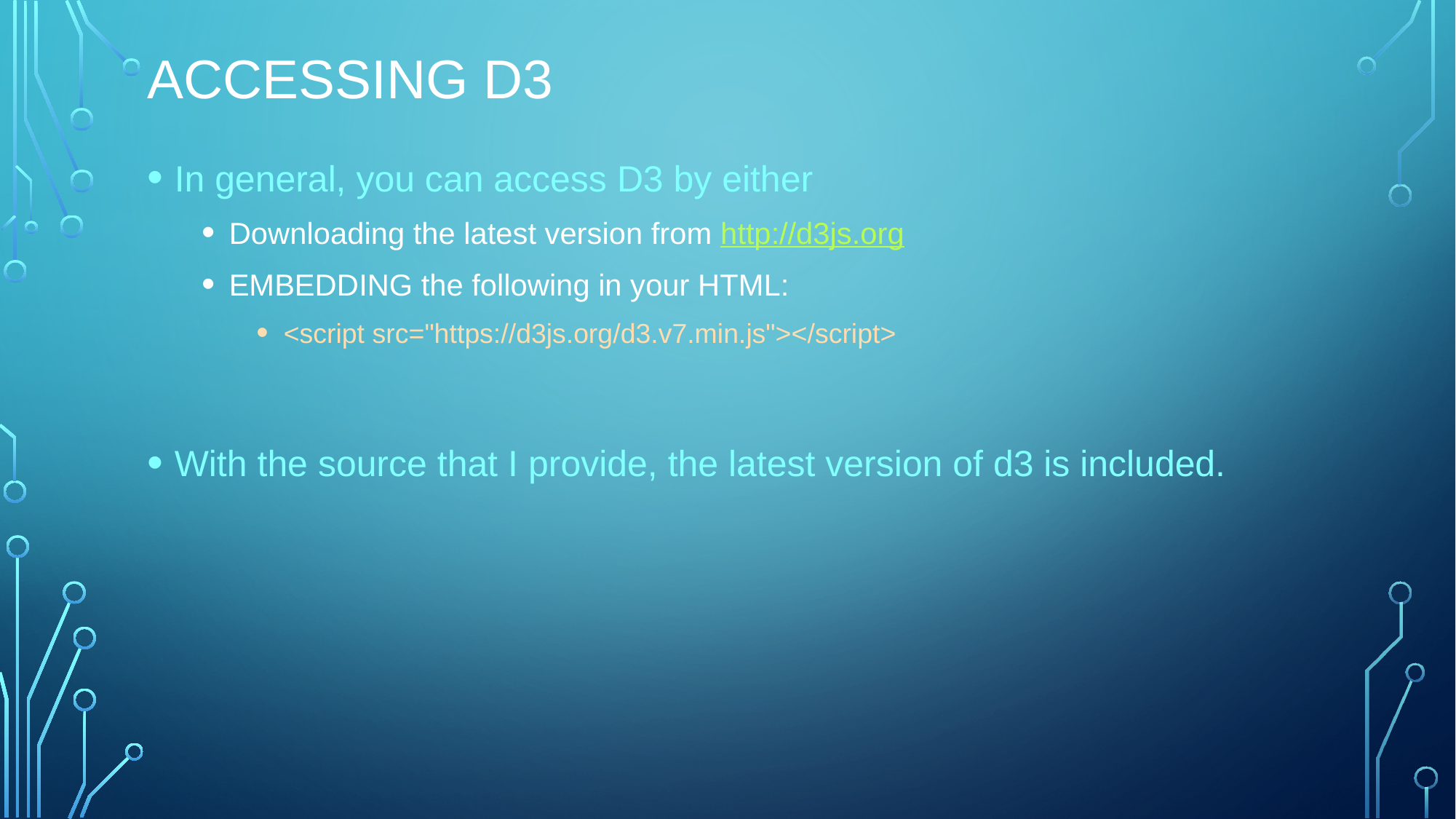

# Accessing D3
In general, you can access D3 by either
Downloading the latest version from http://d3js.org
EMBEDDING the following in your HTML:
<script src="https://d3js.org/d3.v7.min.js"></script>

With the source that I provide, the latest version of d3 is included.